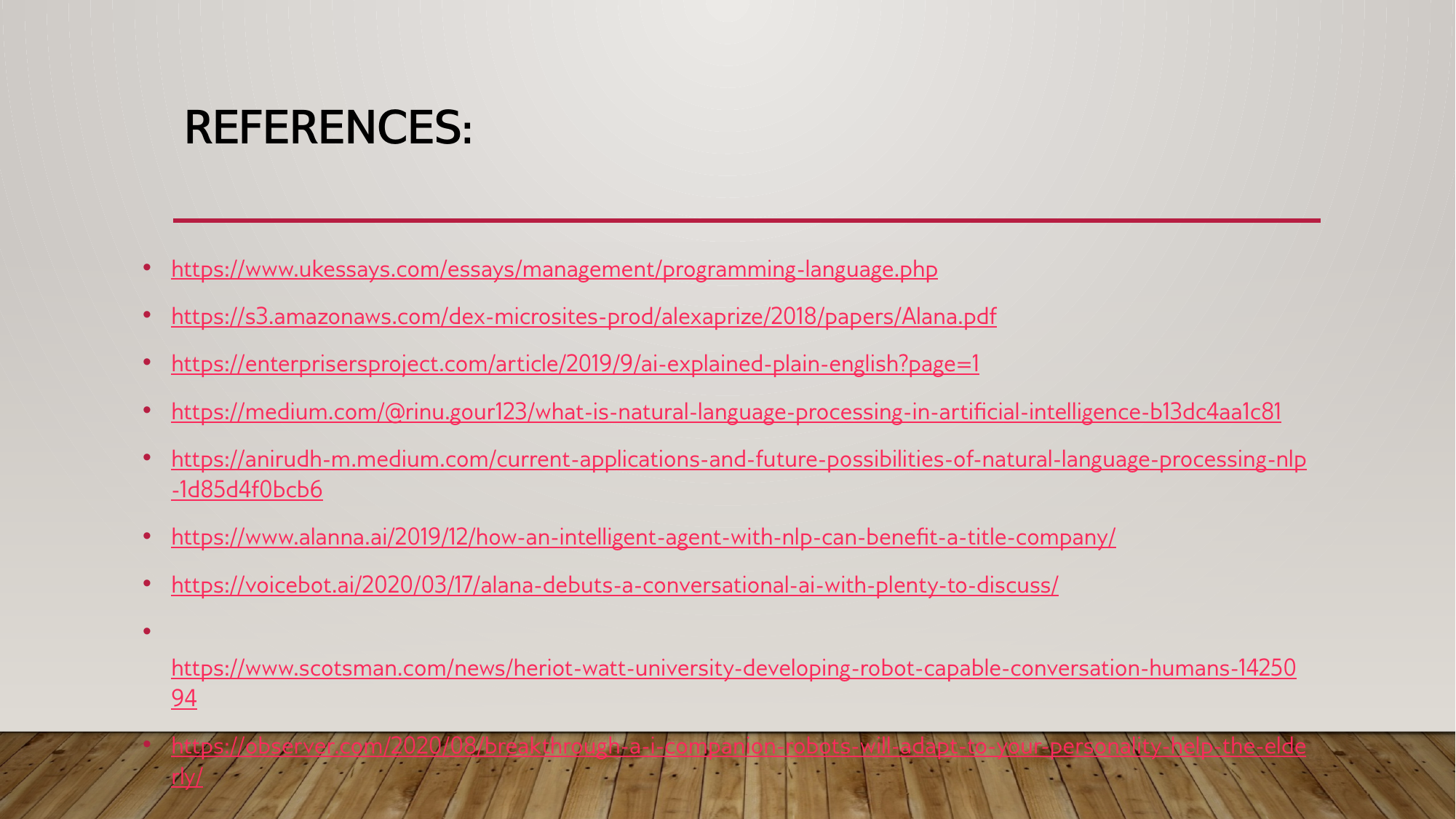

# References:
https://www.ukessays.com/essays/management/programming-language.php
https://s3.amazonaws.com/dex-microsites-prod/alexaprize/2018/papers/Alana.pdf
https://enterprisersproject.com/article/2019/9/ai-explained-plain-english?page=1
https://medium.com/@rinu.gour123/what-is-natural-language-processing-in-artificial-intelligence-b13dc4aa1c81
https://anirudh-m.medium.com/current-applications-and-future-possibilities-of-natural-language-processing-nlp-1d85d4f0bcb6
https://www.alanna.ai/2019/12/how-an-intelligent-agent-with-nlp-can-benefit-a-title-company/
https://voicebot.ai/2020/03/17/alana-debuts-a-conversational-ai-with-plenty-to-discuss/
 https://www.scotsman.com/news/heriot-watt-university-developing-robot-capable-conversation-humans-1425094
https://observer.com/2020/08/breakthrough-a-i-companion-robots-will-adapt-to-your-personality-help-the-elderly/